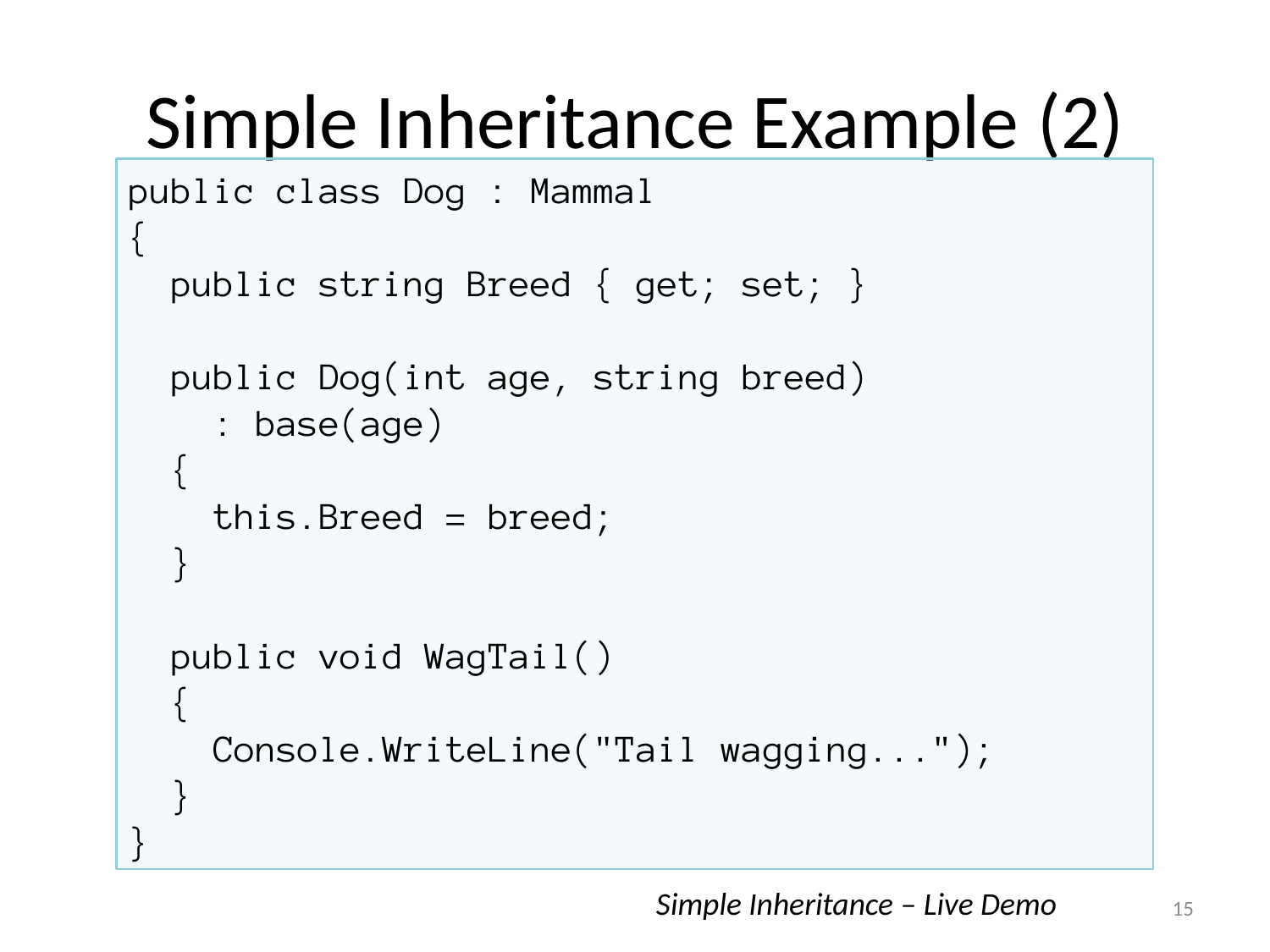

# Simple Inheritance Example (2)
public class Dog : Mammal
{
  public string Breed { get; set; }

  public Dog(int age, string breed)
    : base(age)
  {
    this.Breed = breed;
  }

  public void WagTail()
  {
    Console.WriteLine("Tail wagging...");
  }
}
Simple Inheritance – Live Demo
15